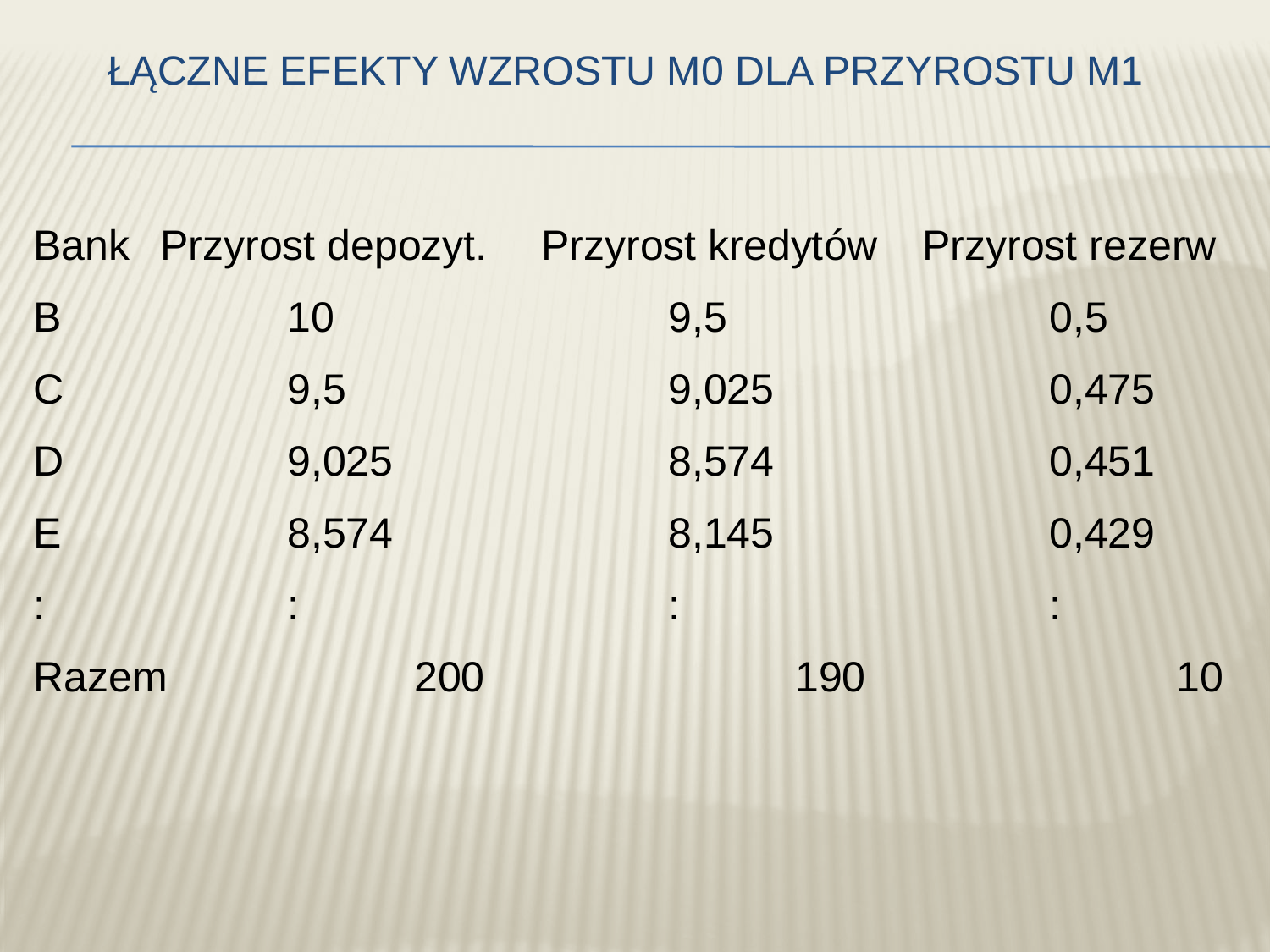

# Łączne efekty wzrostu M0 dla przyrostu M1
Bank	Przyrost depozyt.	Przyrost kredytów	Przyrost rezerw
B		10			9,5			0,5
C		9,5			9,025			0,475
D		9,025			8,574			0,451
E		8,574			8,145			0,429
:		:			:			:
Razem		200			190			10